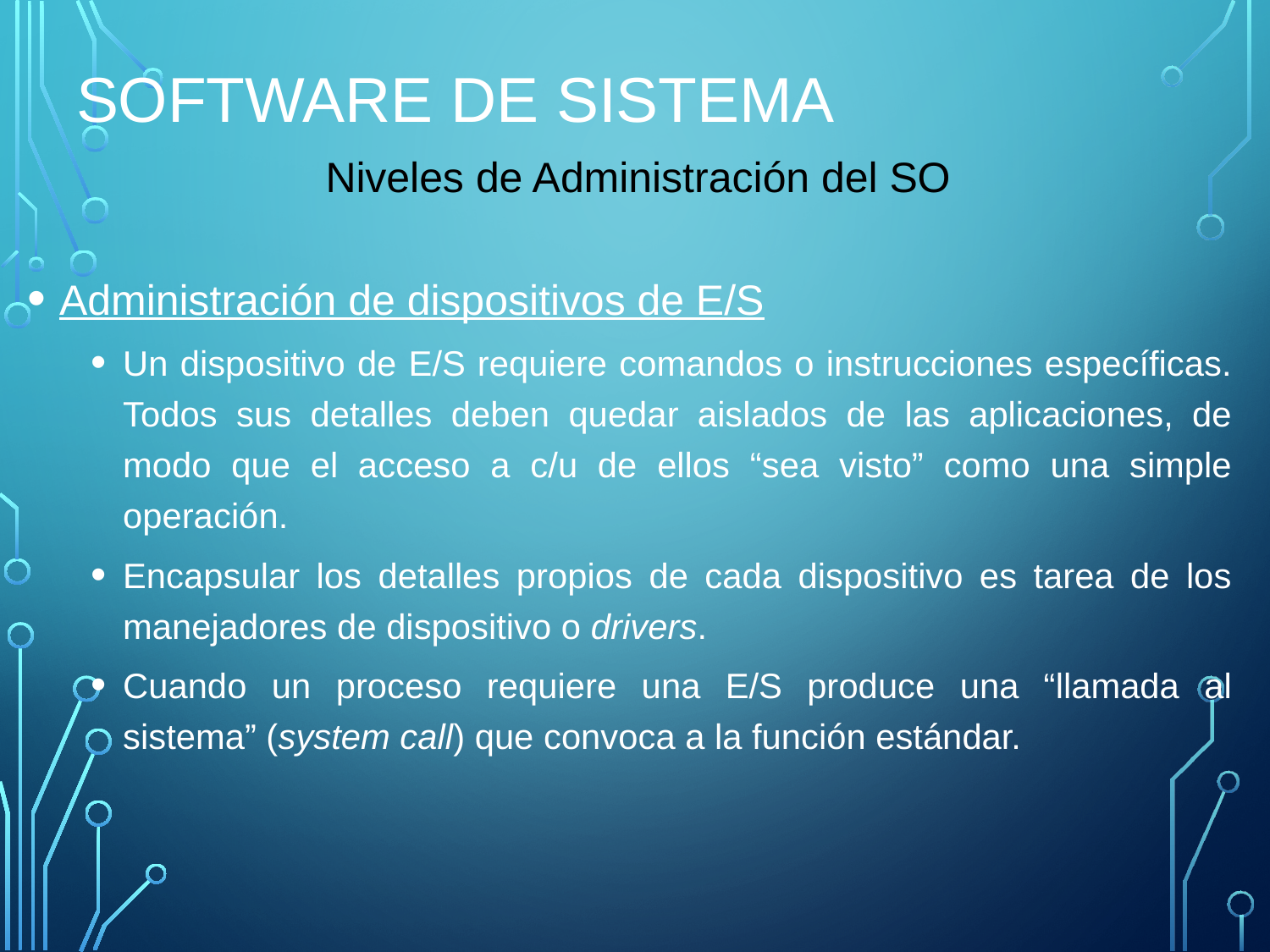

# Software de Sistema
Niveles de Administración del SO
Administración de dispositivos de E/S
Un dispositivo de E/S requiere comandos o instrucciones específicas. Todos sus detalles deben quedar aislados de las aplicaciones, de modo que el acceso a c/u de ellos “sea visto” como una simple operación.
Encapsular los detalles propios de cada dispositivo es tarea de los manejadores de dispositivo o drivers.
Cuando un proceso requiere una E/S produce una “llamada al sistema” (system call) que convoca a la función estándar.